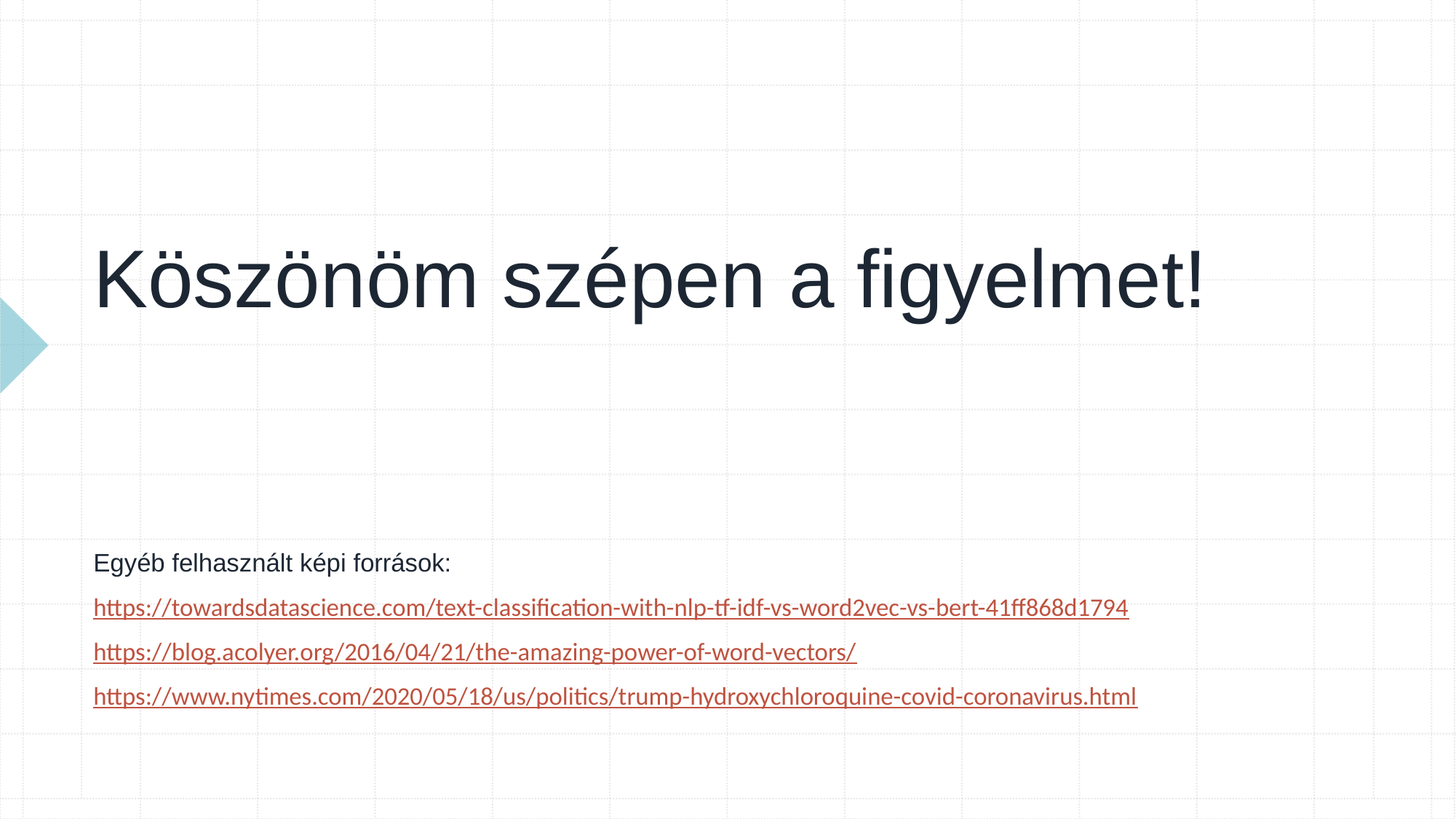

# Köszönöm szépen a figyelmet!

Egyéb felhasznált képi források:
https://towardsdatascience.com/text-classification-with-nlp-tf-idf-vs-word2vec-vs-bert-41ff868d1794
https://blog.acolyer.org/2016/04/21/the-amazing-power-of-word-vectors/
https://www.nytimes.com/2020/05/18/us/politics/trump-hydroxychloroquine-covid-coronavirus.html